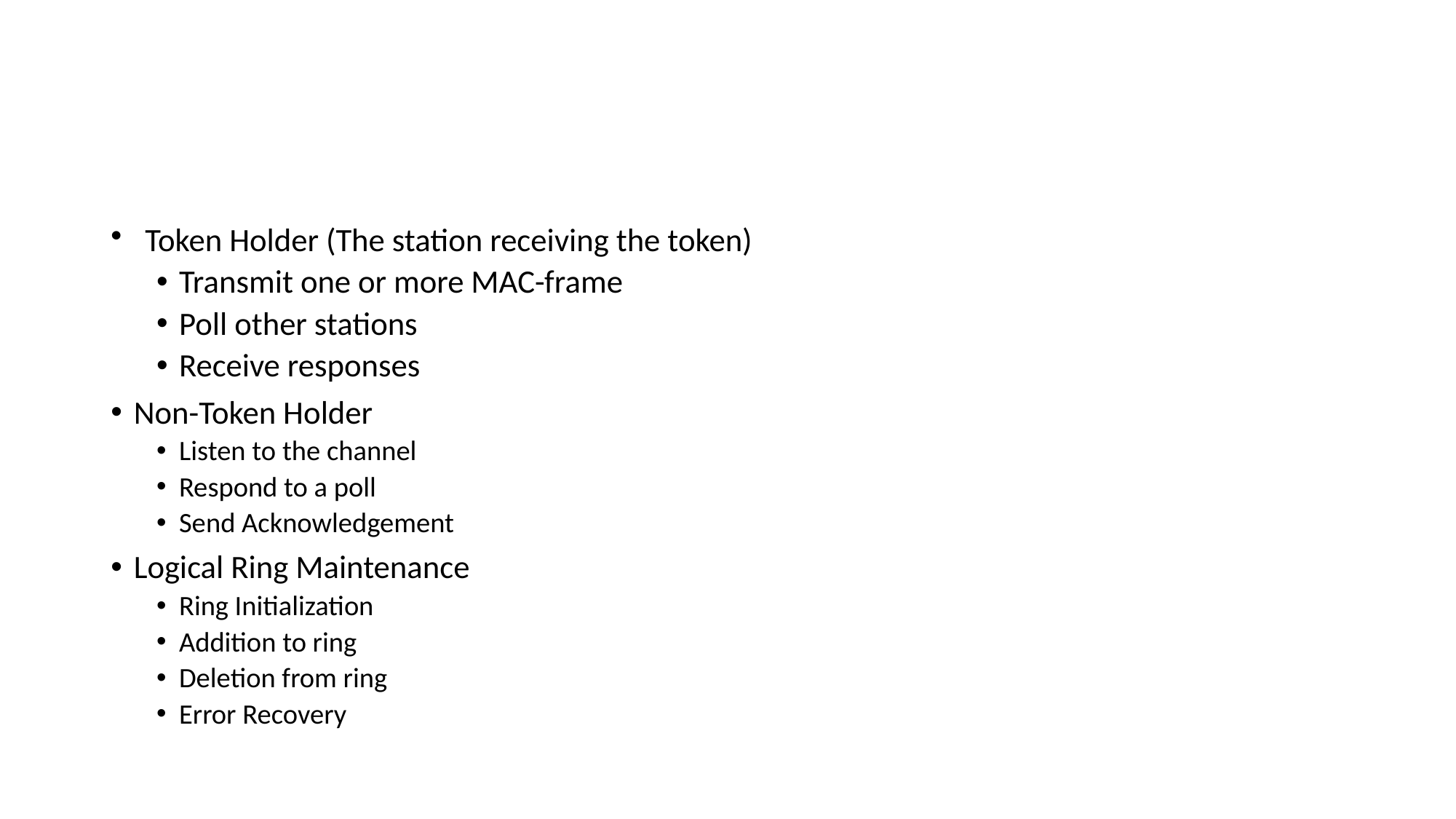

#
Token Holder (The station receiving the token)
Transmit one or more MAC-frame
Poll other stations
Receive responses
Non-Token Holder
Listen to the channel
Respond to a poll
Send Acknowledgement
Logical Ring Maintenance
Ring Initialization
Addition to ring
Deletion from ring
Error Recovery